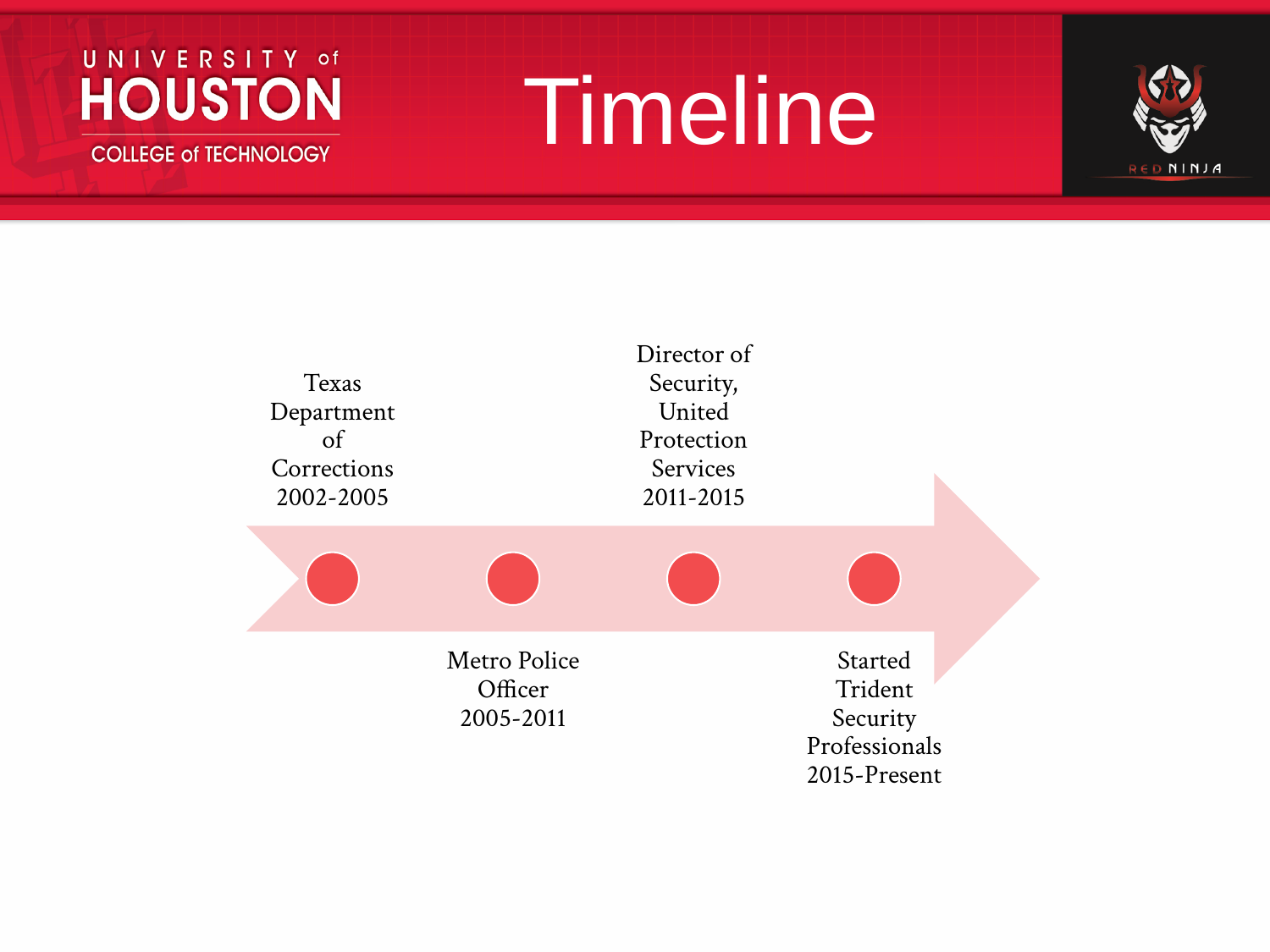

Timeline

Texas Department of Corrections 2002-2005

Director of Security, United Protection Services
2011-2015

Metro Police Officer
2005-2011

Started Trident Security Professionals
2015-Present